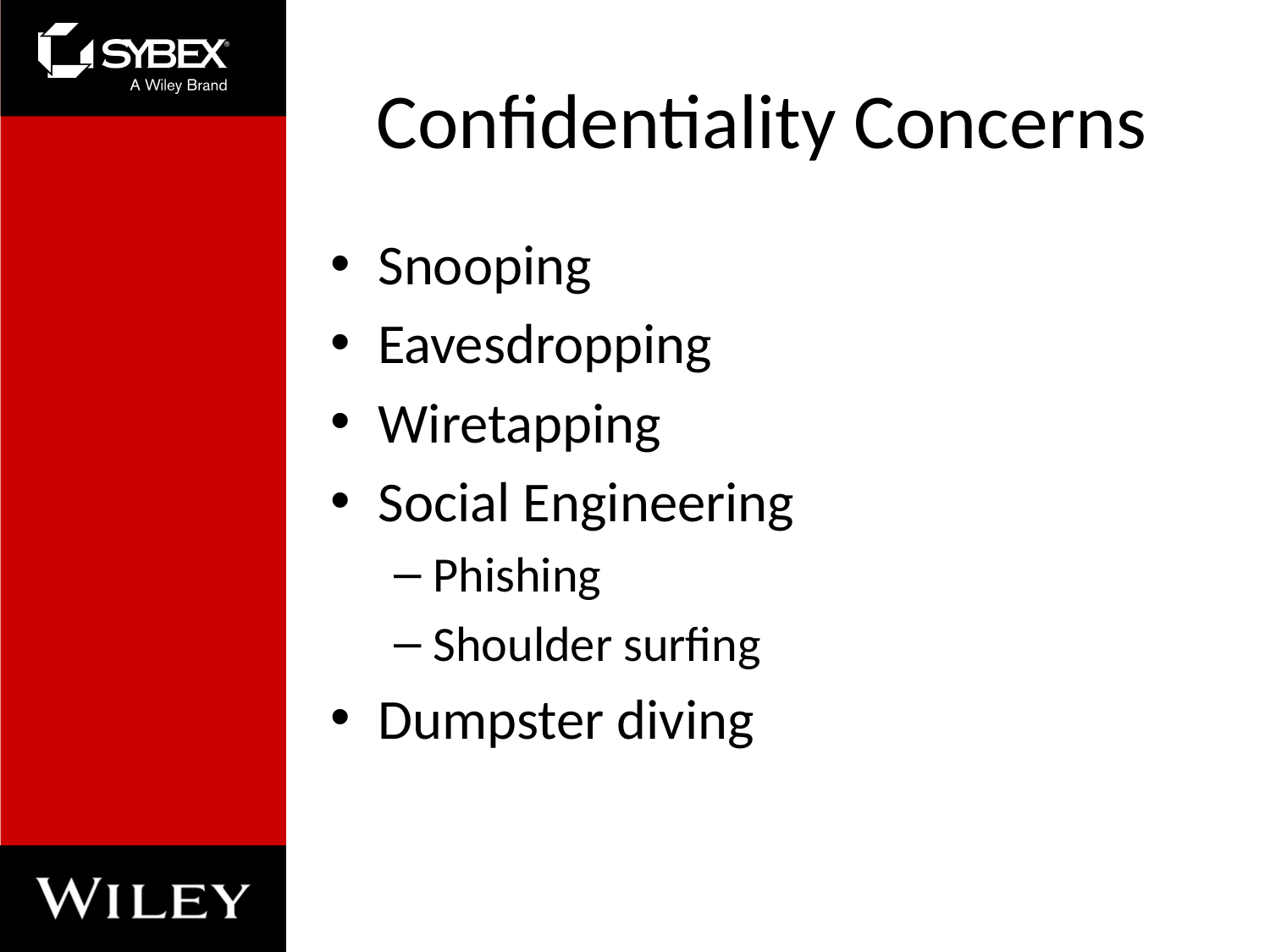

# Confidentiality Concerns
Snooping
Eavesdropping
Wiretapping
Social Engineering
Phishing
Shoulder surfing
Dumpster diving